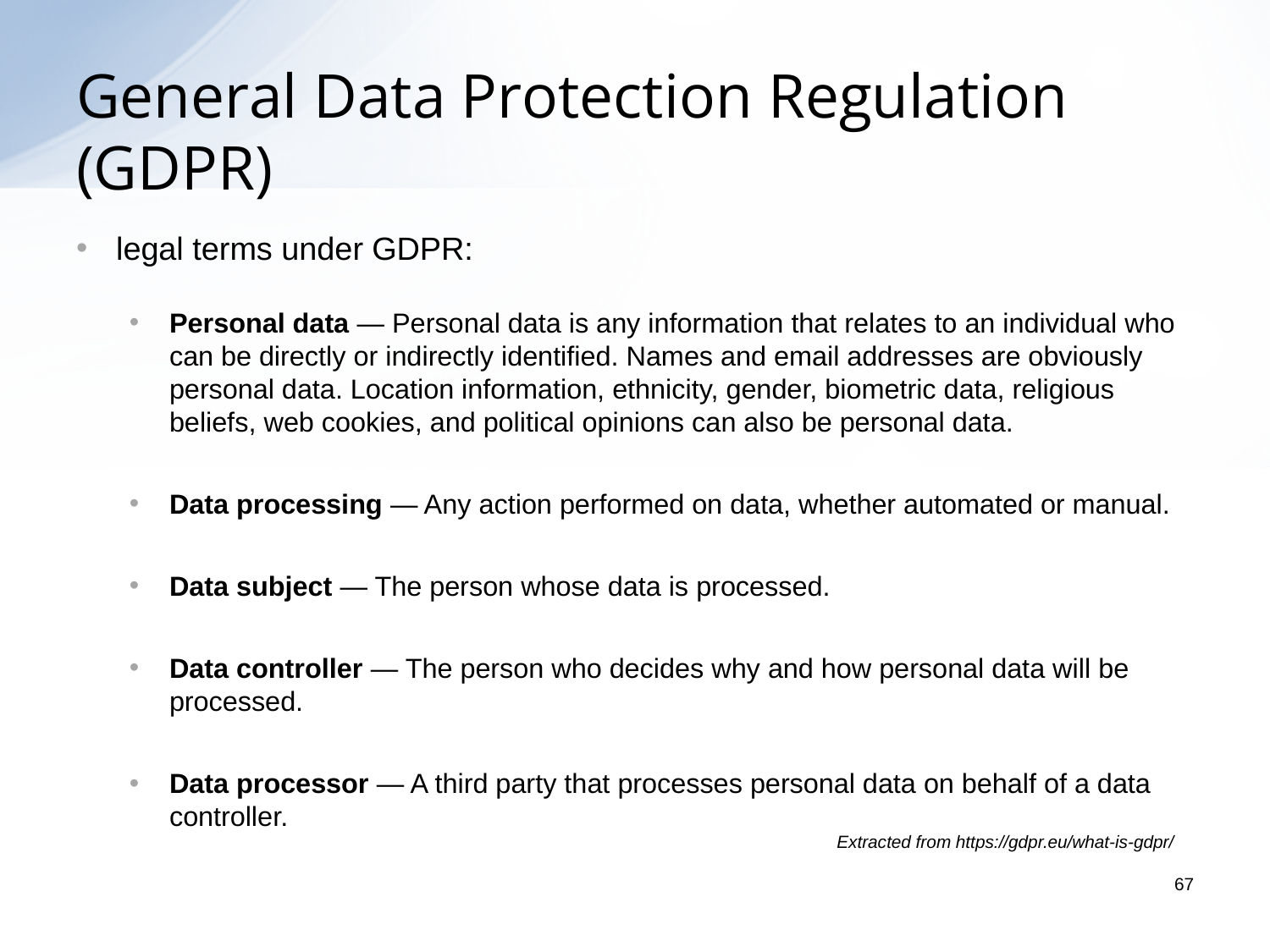

# General Data Protection Regulation (GDPR)
legal terms under GDPR:

Personal data — Personal data is any information that relates to an individual who can be directly or indirectly identified. Names and email addresses are obviously personal data. Location information, ethnicity, gender, biometric data, religious beliefs, web cookies, and political opinions can also be personal data.

Data processing — Any action performed on data, whether automated or manual.

Data subject — The person whose data is processed.

Data controller — The person who decides why and how personal data will be processed.

Data processor — A third party that processes personal data on behalf of a data controller.
Extracted from https://gdpr.eu/what-is-gdpr/
67